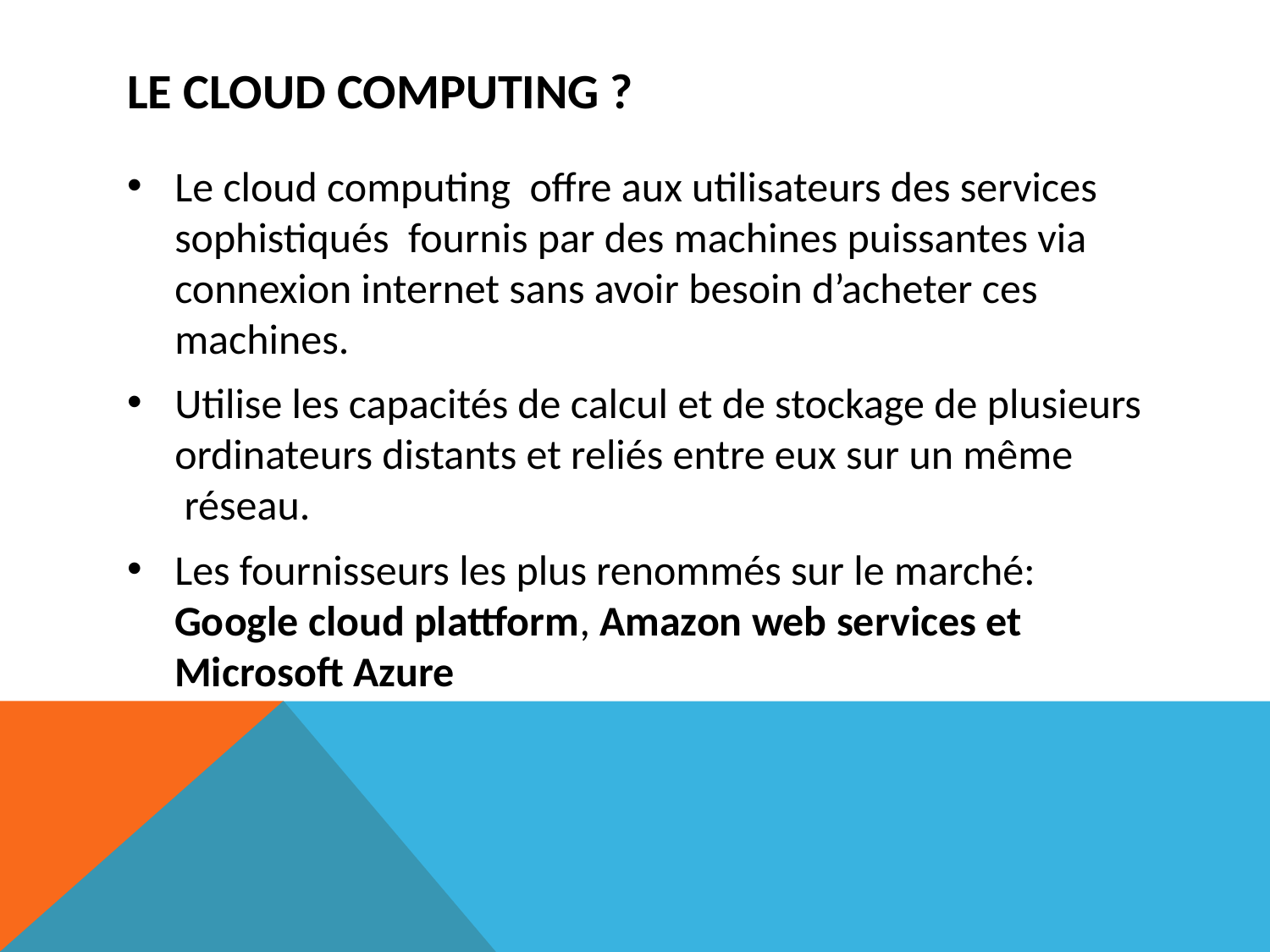

# Le cloud computing ?
Le cloud computing  offre aux utilisateurs des services sophistiqués  fournis par des machines puissantes via connexion internet sans avoir besoin d’acheter ces machines.
Utilise les capacités de calcul et de stockage de plusieurs ordinateurs distants et reliés entre eux sur un même  réseau.
Les fournisseurs les plus renommés sur le marché: Google cloud plattform, Amazon web services et Microsoft Azure